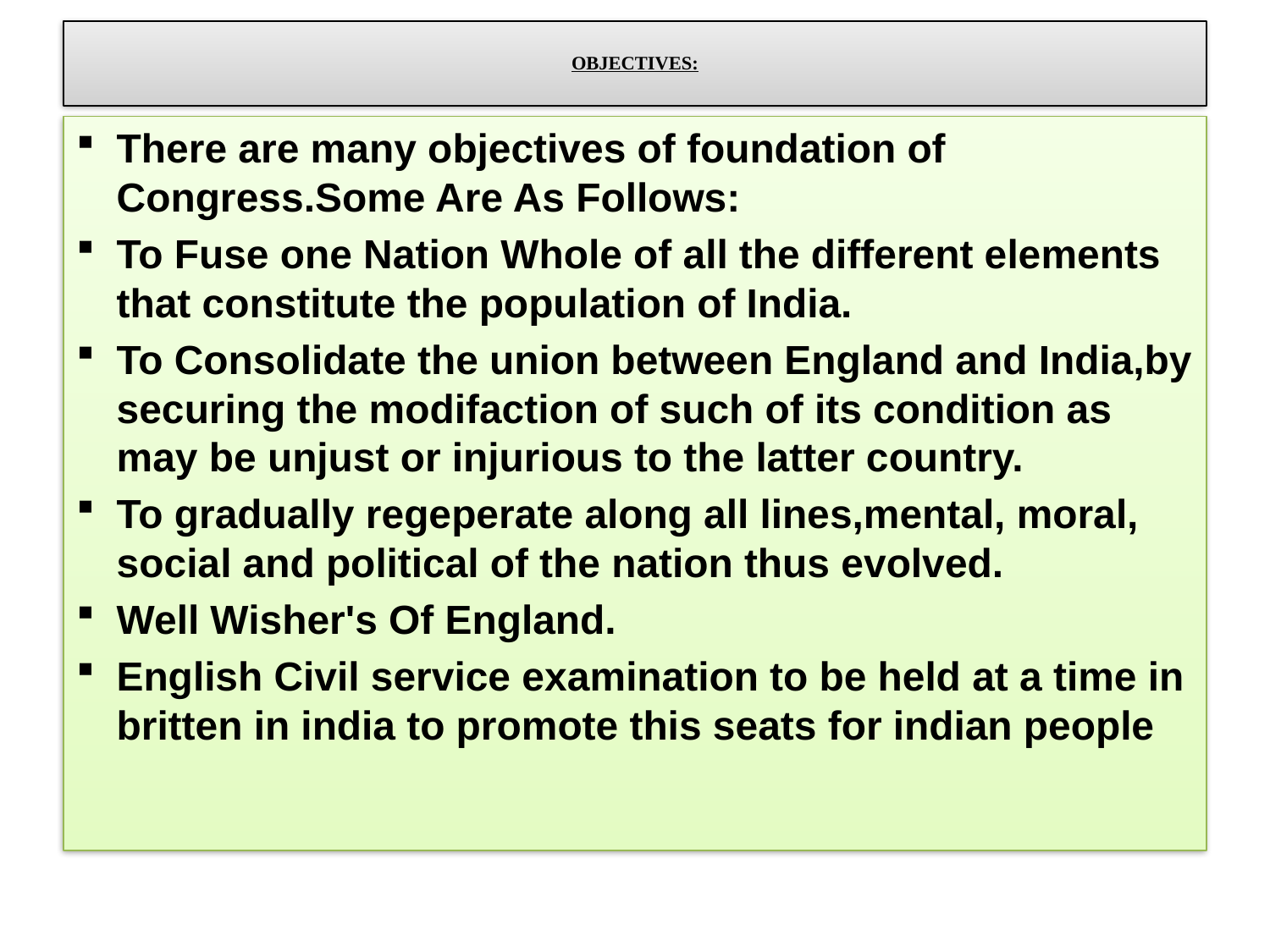

# OBJECTIVES:
There are many objectives of foundation of Congress.Some Are As Follows:
To Fuse one Nation Whole of all the different elements that constitute the population of India.
To Consolidate the union between England and India,by securing the modifaction of such of its condition as may be unjust or injurious to the latter country.
To gradually regeperate along all lines,mental, moral, social and political of the nation thus evolved.
Well Wisher's Of England.
English Civil service examination to be held at a time in britten in india to promote this seats for indian people